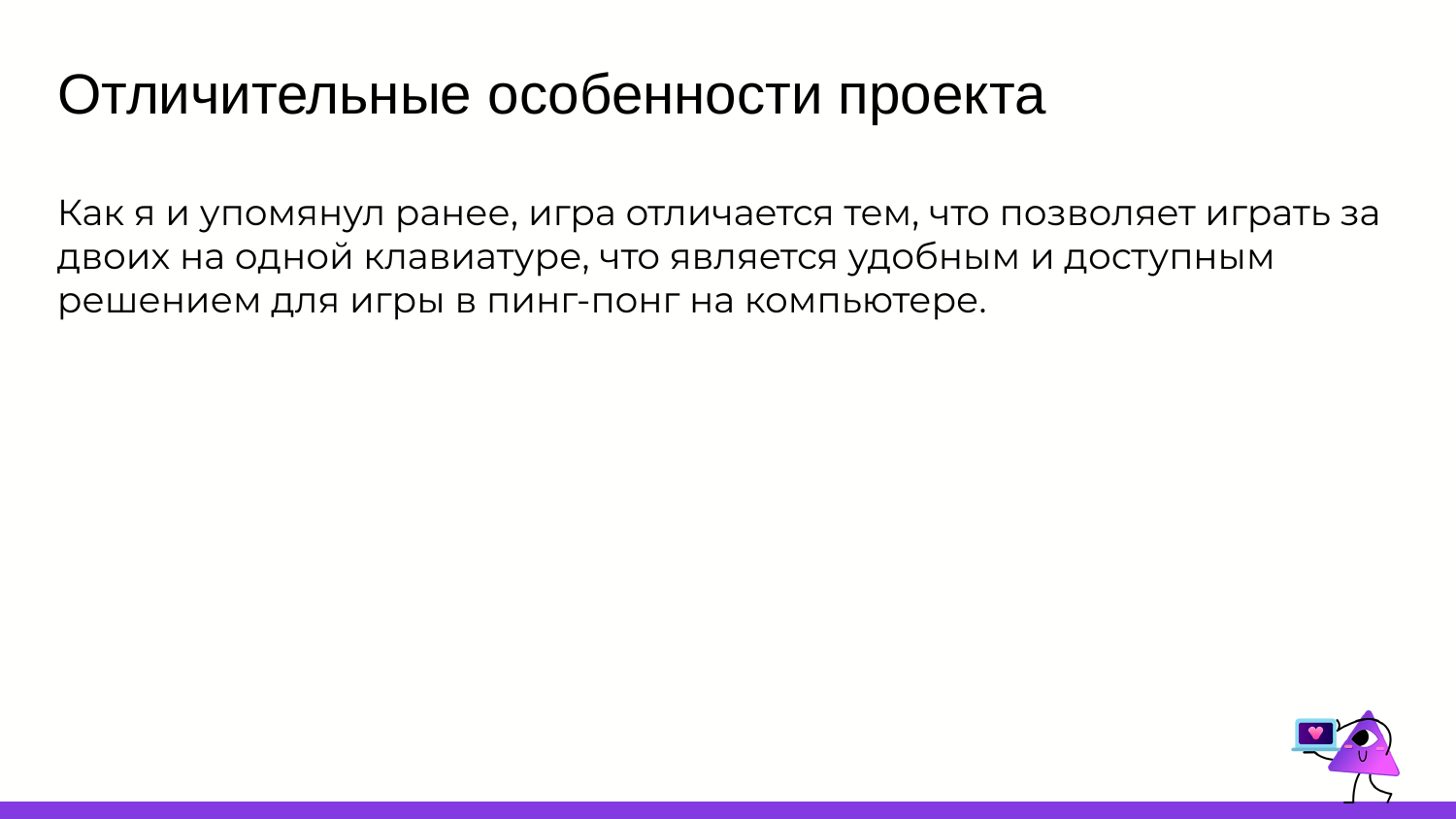

# Отличительные особенности проекта
Как я и упомянул ранее, игра отличается тем, что позволяет играть за двоих на одной клавиатуре, что является удобным и доступным решением для игры в пинг-понг на компьютере.